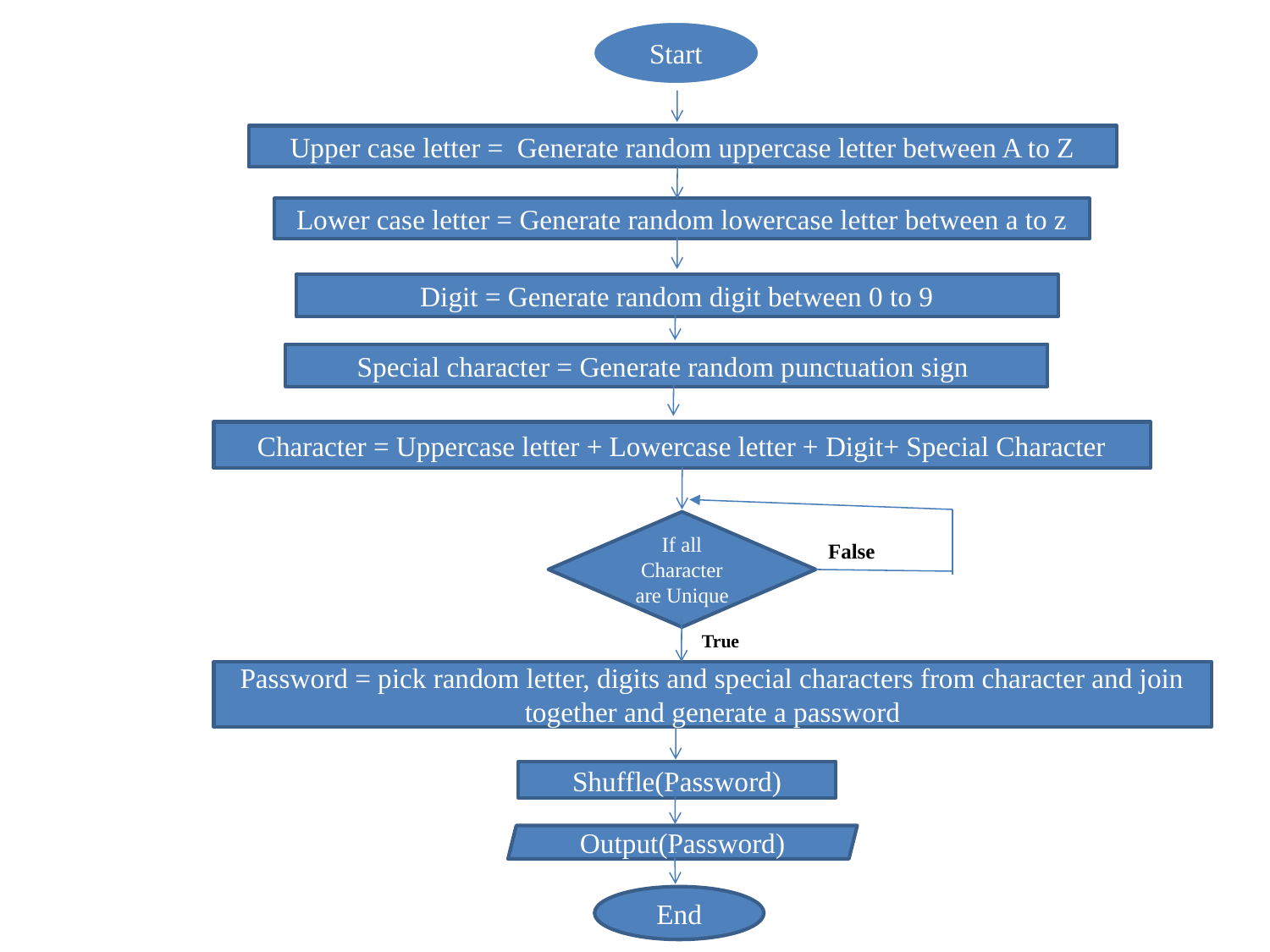

Start
Upper case letter =  Generate random uppercase letter between A to Z
Lower case letter = Generate random lowercase letter between a to z
Digit = Generate random digit between 0 to 9
Special character = Generate random punctuation sign
Character = Uppercase letter + Lowercase letter + Digit+ Special Character
If all Character are Unique
False
True
Password = pick random letter, digits and special characters from character and join together and generate a password
Shuffle(Password)
Output(Password)
End